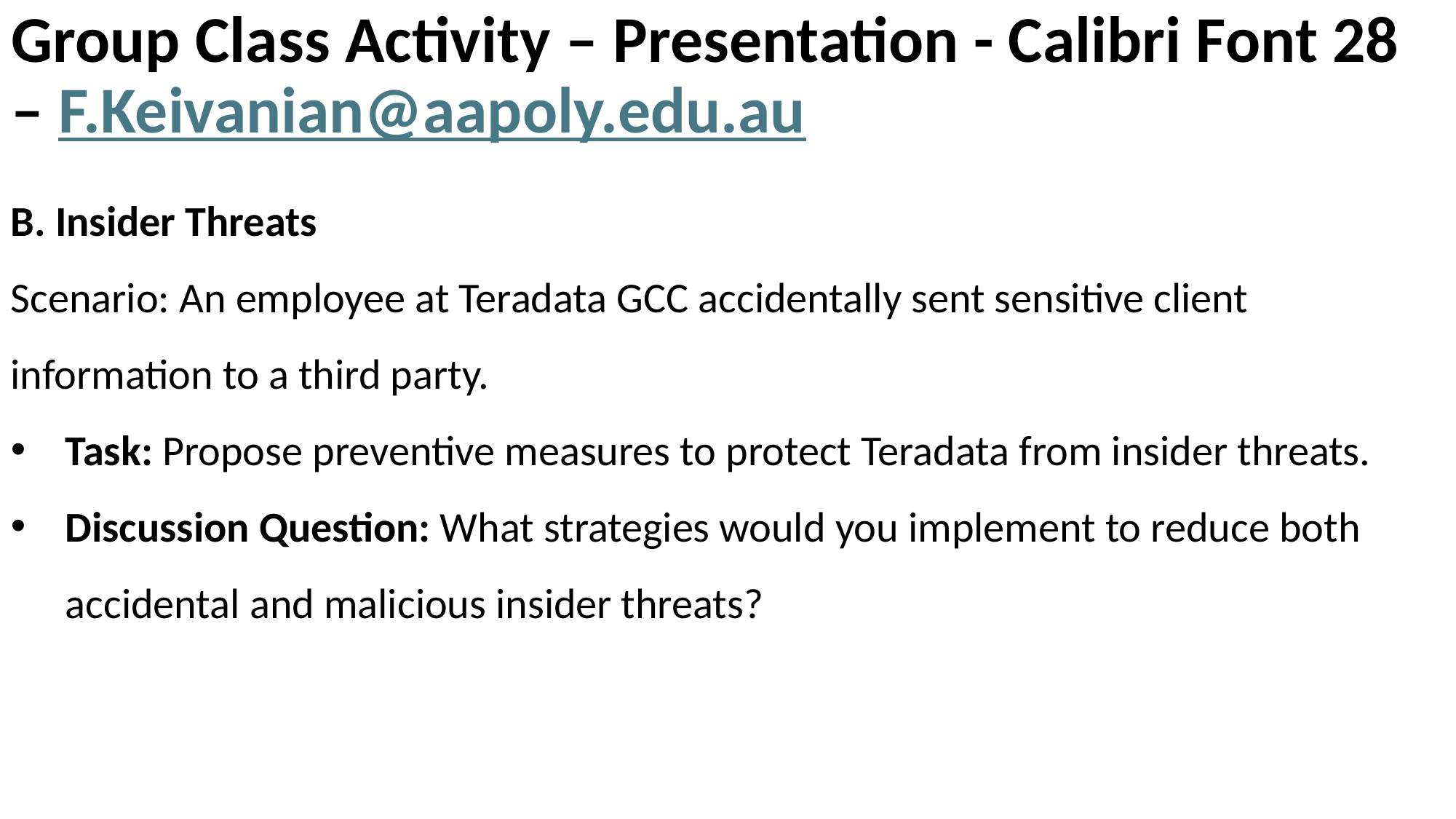

# Group Class Activity – Presentation - Calibri Font 28 – F.Keivanian@aapoly.edu.au
B. Insider Threats
Scenario: An employee at Teradata GCC accidentally sent sensitive client information to a third party.
Task: Propose preventive measures to protect Teradata from insider threats.
Discussion Question: What strategies would you implement to reduce both accidental and malicious insider threats?